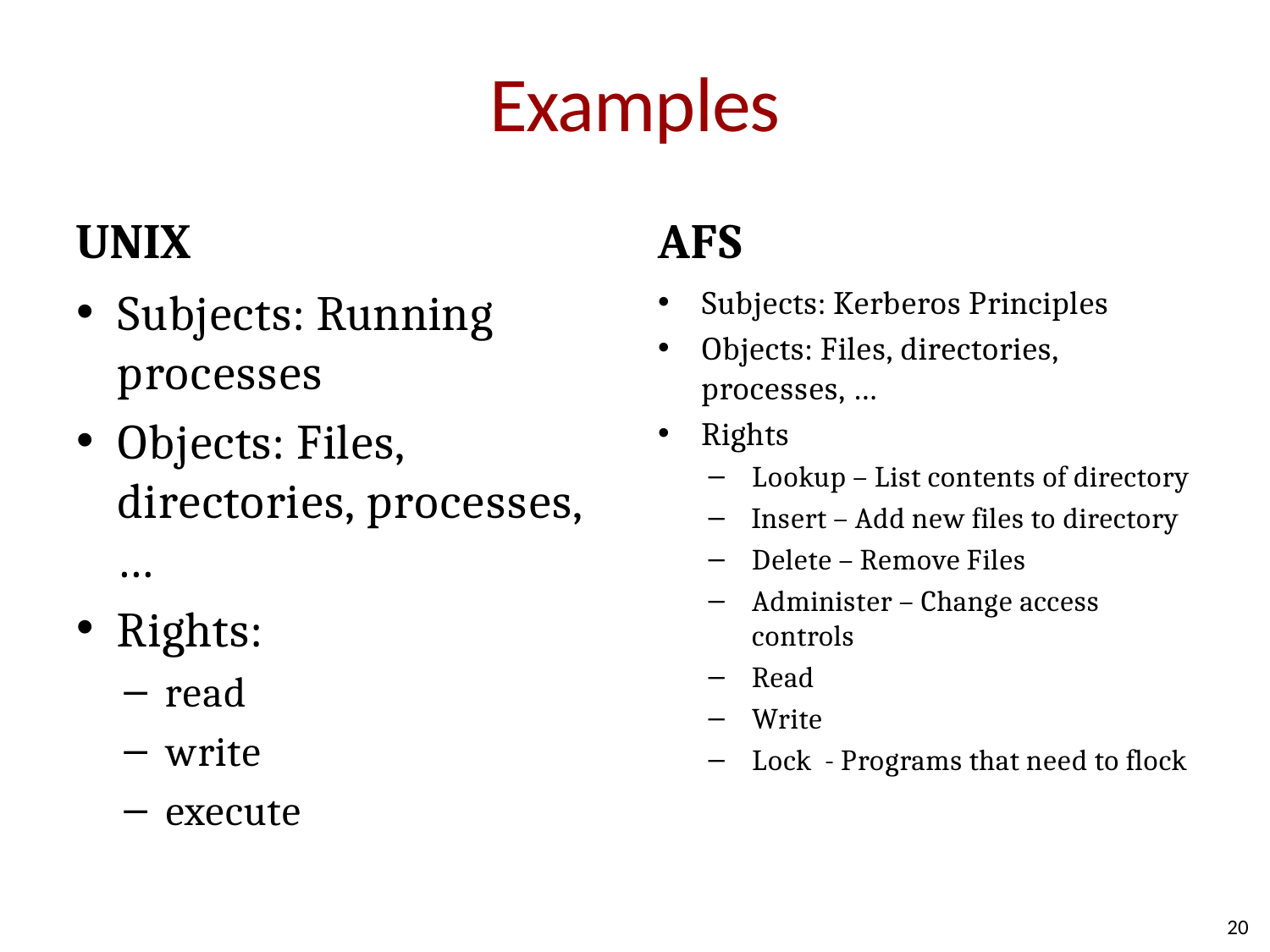

# Examples
UNIX
AFS
Subjects: Running processes
Objects: Files, directories, processes,…
Rights:
read
write
execute
Subjects: Kerberos Principles
Objects: Files, directories, processes, …
Rights
Lookup – List contents of directory
Insert – Add new files to directory
Delete – Remove Files
Administer – Change access controls
Read
Write
Lock  - Programs that need to flock
20